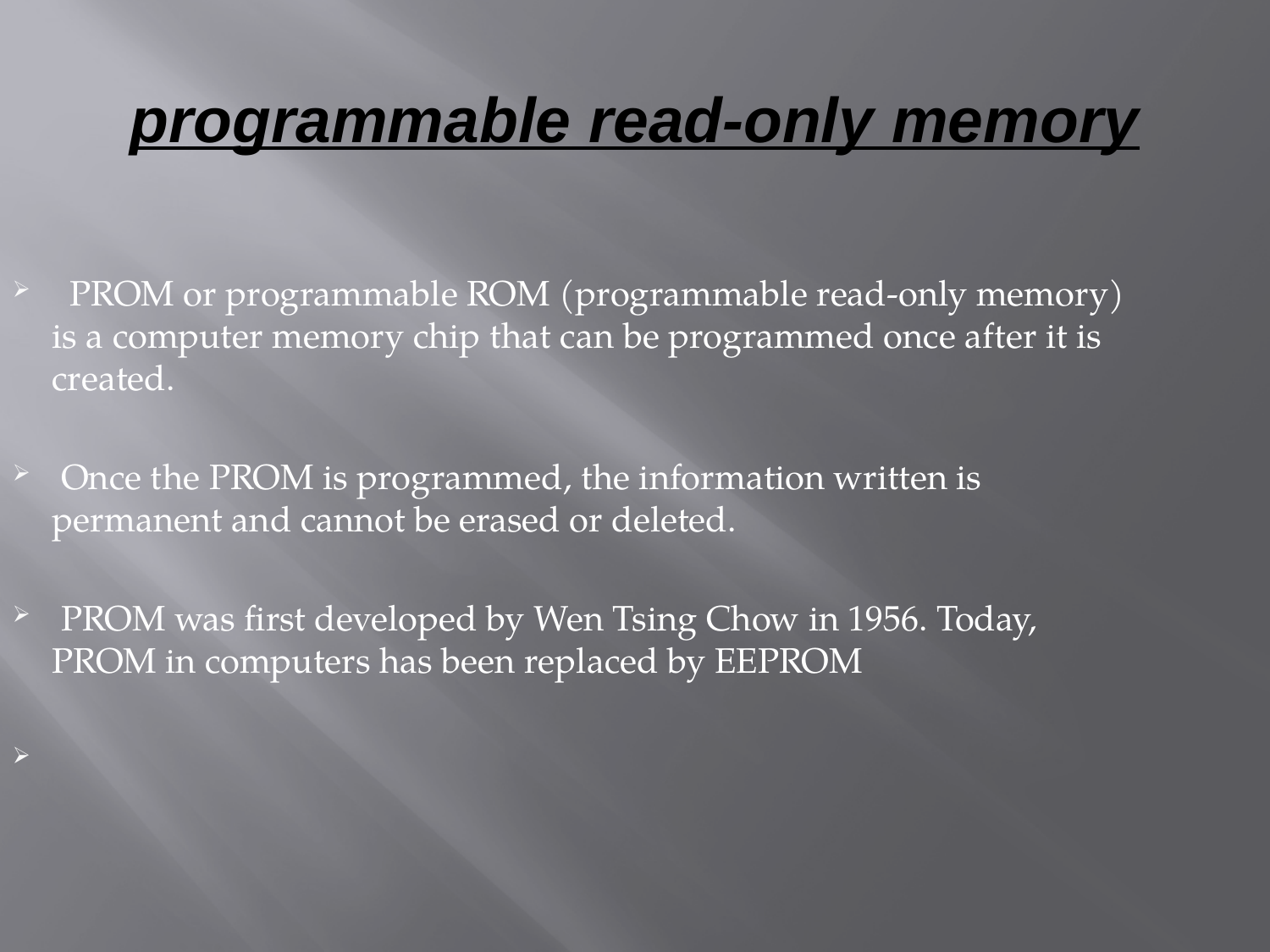

# programmable read-only memory
  PROM or programmable ROM (programmable read-only memory) is a computer memory chip that can be programmed once after it is created.

 Once the PROM is programmed, the information written is permanent and cannot be erased or deleted.

 PROM was first developed by Wen Tsing Chow in 1956. Today, PROM in computers has been replaced by EEPROM